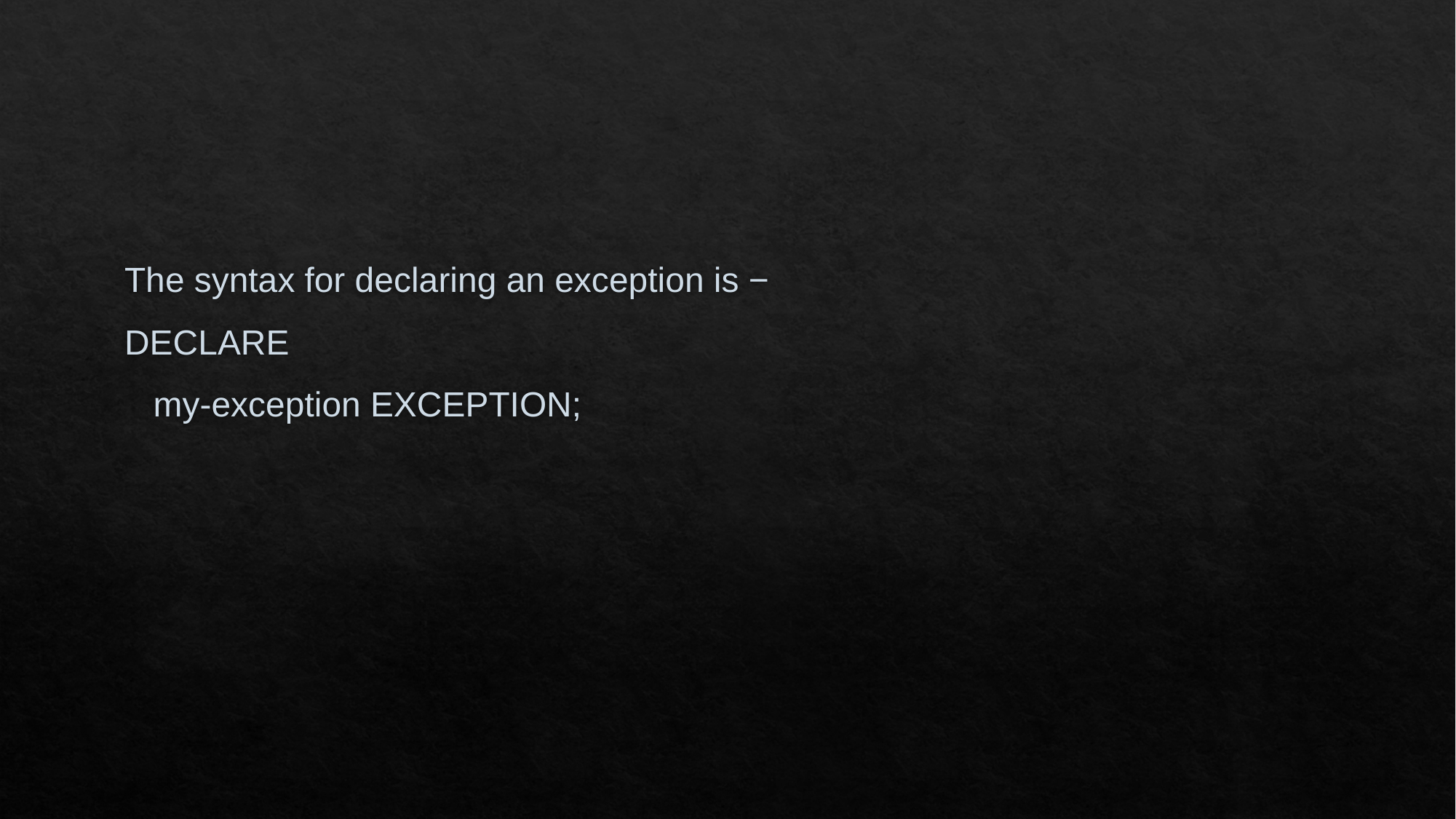

#
The syntax for declaring an exception is −
DECLARE
   my-exception EXCEPTION;